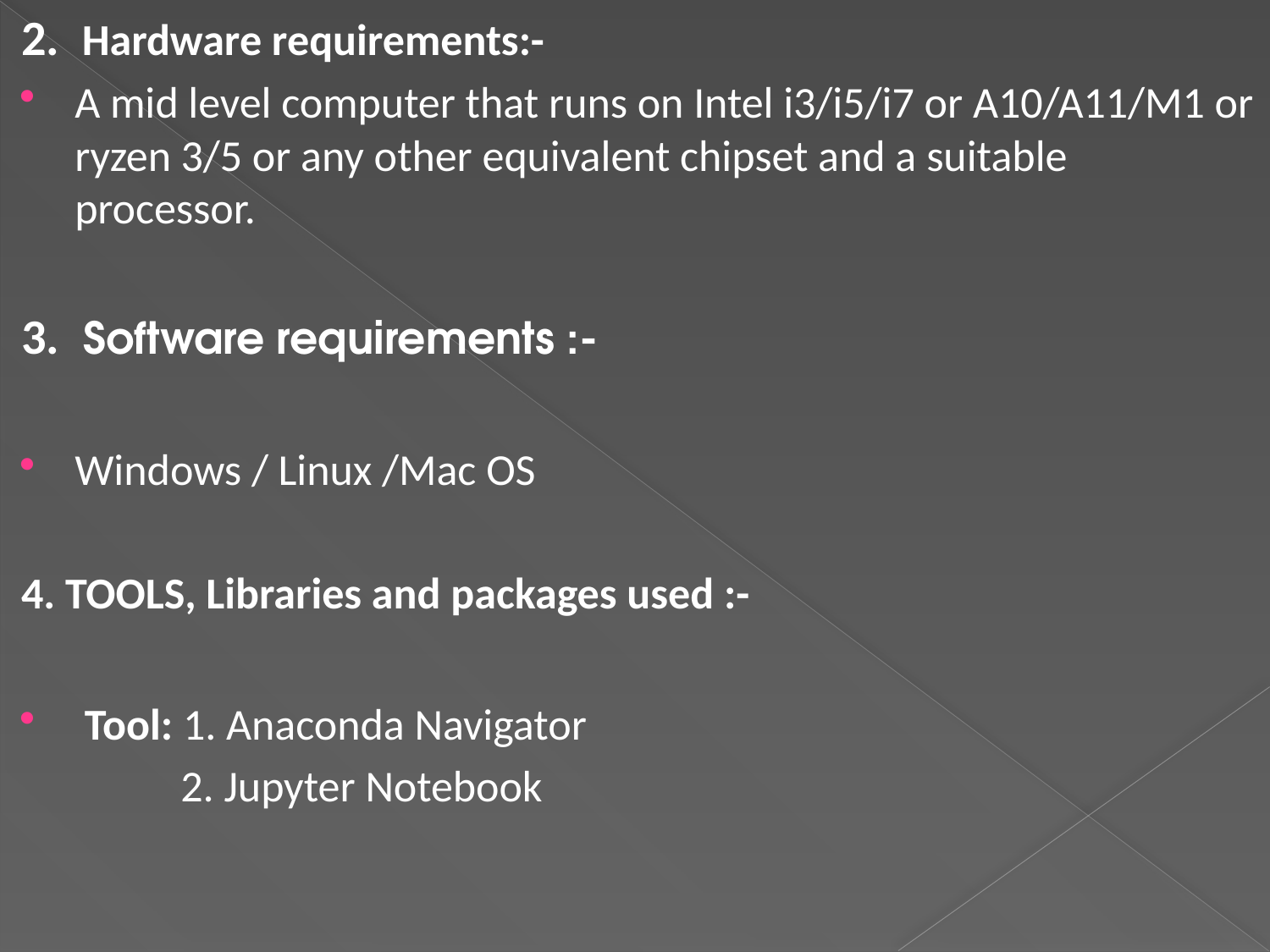

2.  Hardware requirements:-
A mid level computer that runs on Intel i3/i5/i7 or A10/A11/M1 or ryzen 3/5 or any other equivalent chipset and a suitable processor.

3.  Software requirements :-

Windows / Linux /Mac OS

4. TOOLS, Libraries and packages used :-

 Tool: 1. Anaconda Navigator
                2. Jupyter Notebook